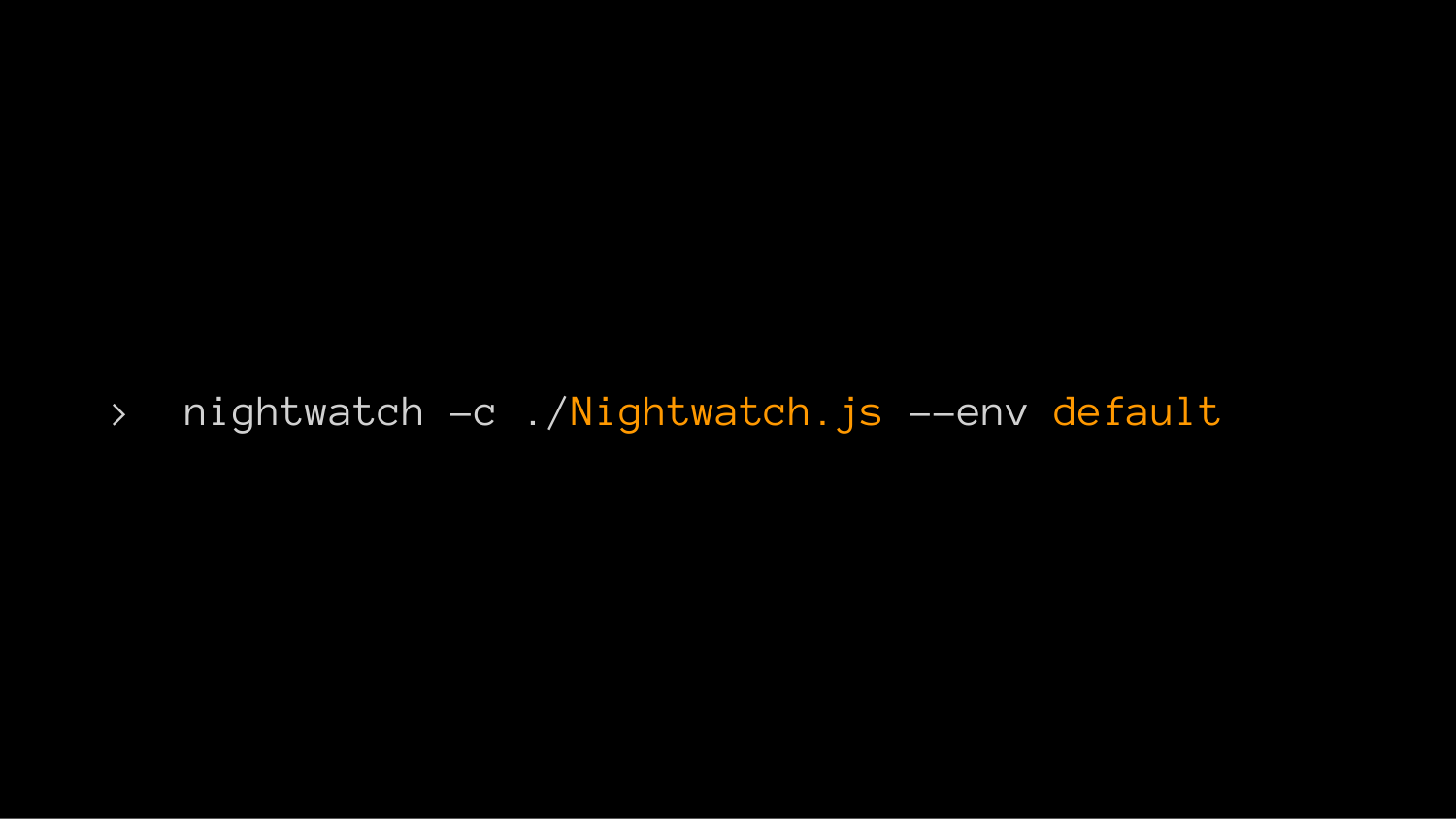

# >	nightwatch -c ./Nightwatch.js --env default